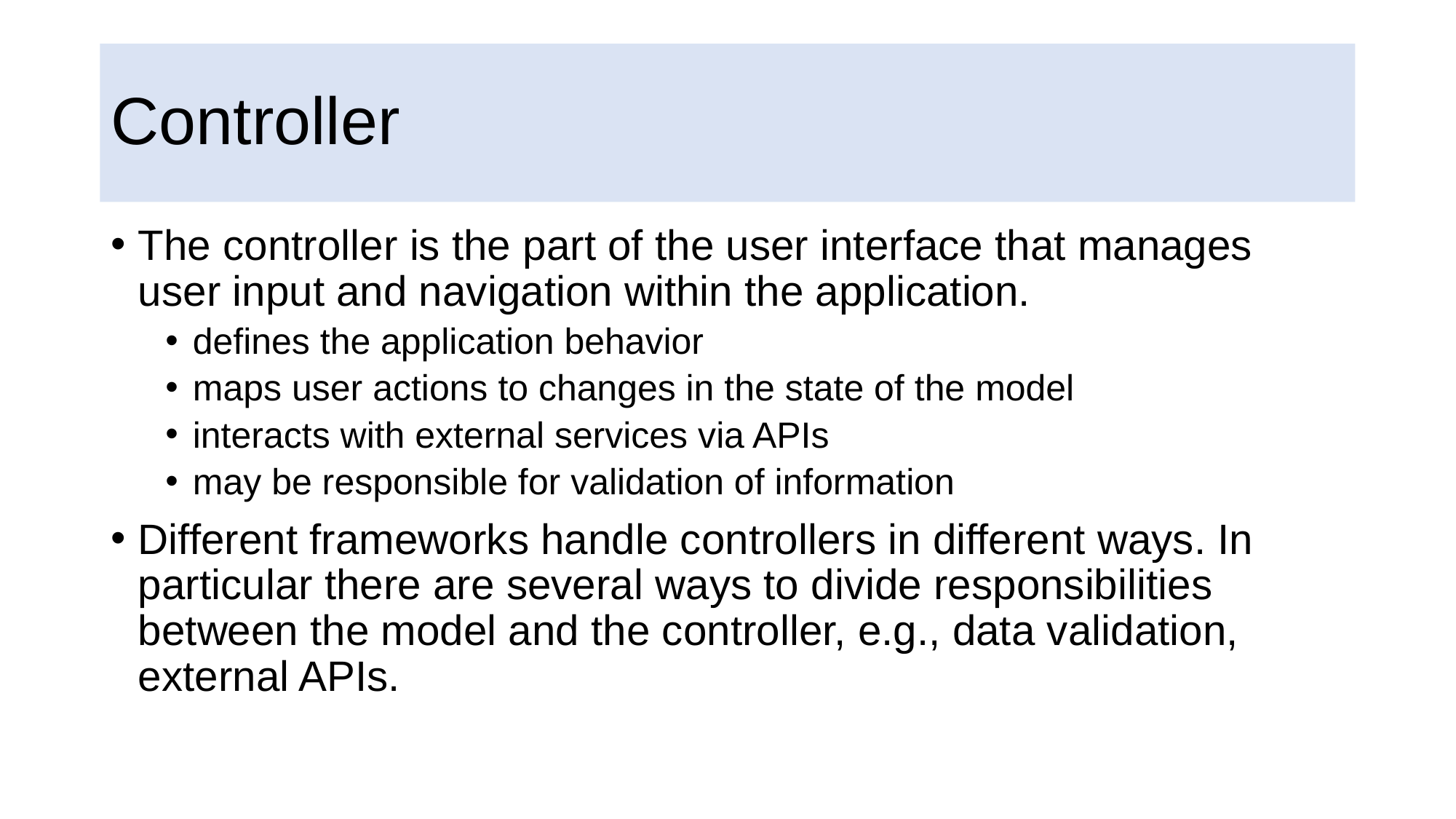

# Controller
The controller is the part of the user interface that manages user input and navigation within the application.
defines the application behavior
maps user actions to changes in the state of the model
interacts with external services via APIs
may be responsible for validation of information
Different frameworks handle controllers in different ways. In particular there are several ways to divide responsibilities between the model and the controller, e.g., data validation, external APIs.